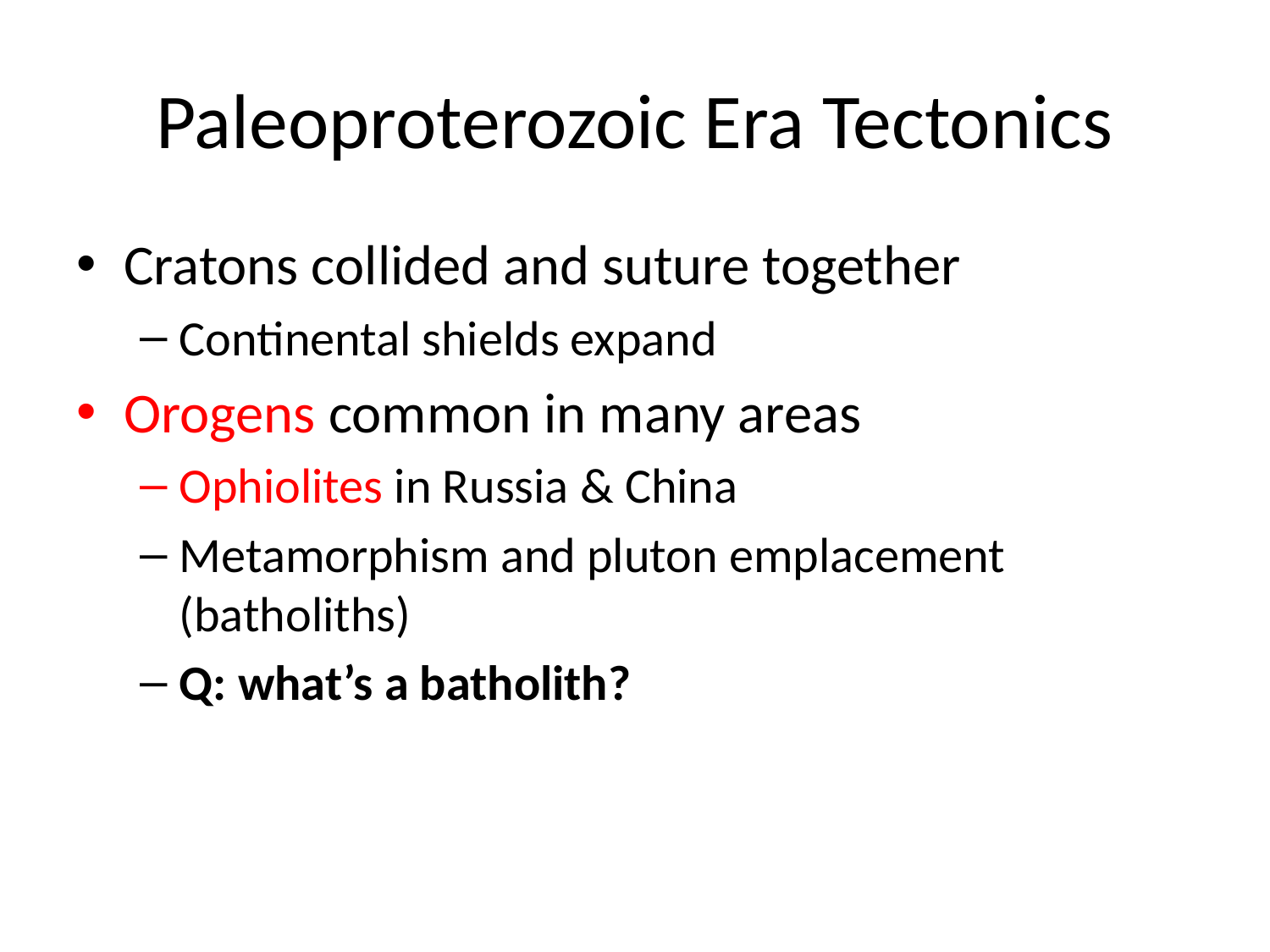

# Paleoproterozoic Era Tectonics
Cratons collided and suture together
Continental shields expand
Orogens common in many areas
Ophiolites in Russia & China
Metamorphism and pluton emplacement (batholiths)
Q: what’s a batholith?